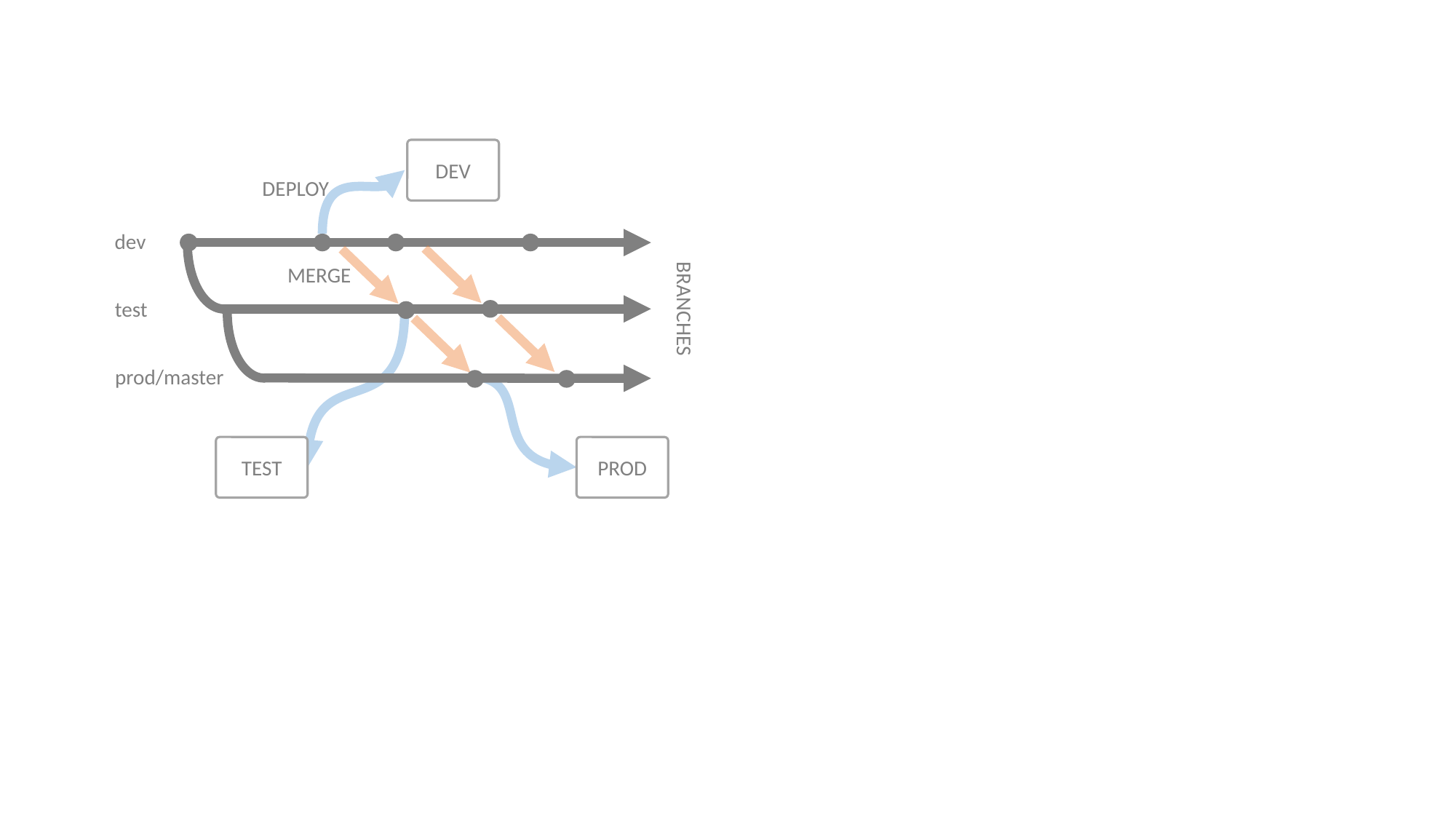

DEV
DEPLOY

dev

MERGE
BRANCHES
test

prod/master

TEST
PROD